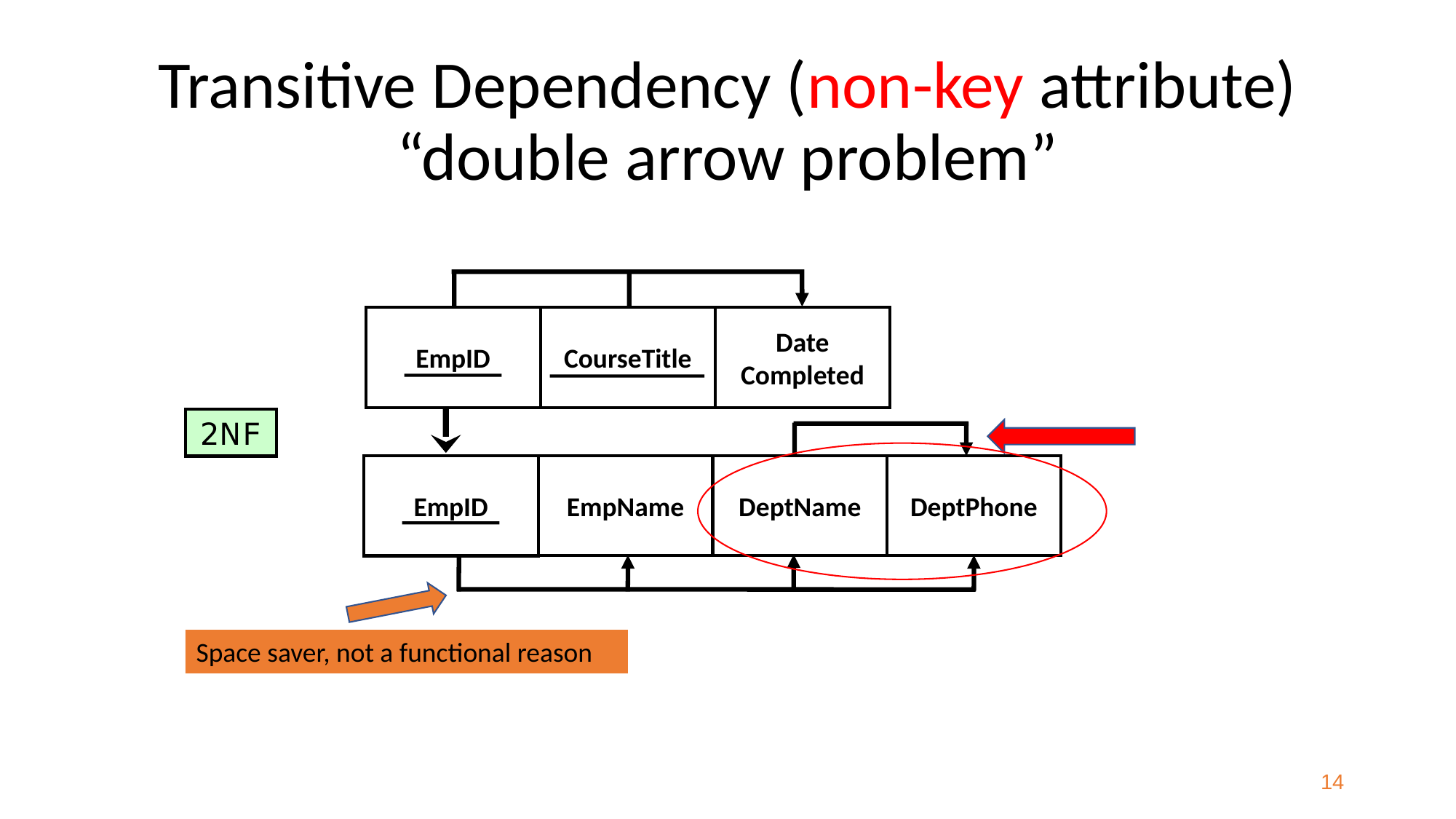

# Transitive Dependency (non-key attribute) “double arrow problem”

EmpID
CourseTitle
Date
Completed

2NF

EmpName
DeptName
DeptPhone
EmpID

Space saver, not a functional reason
14